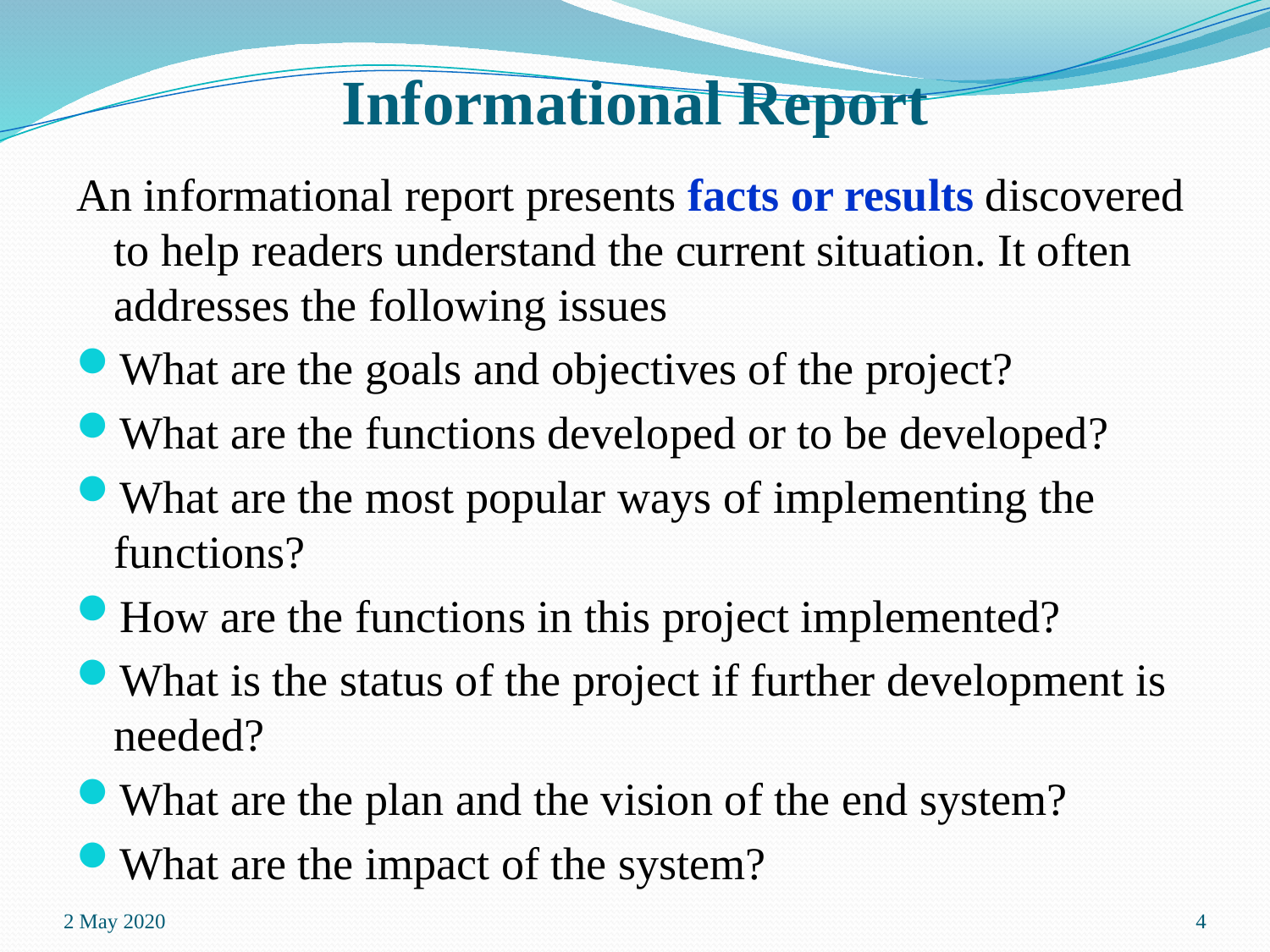

# Informational Report
An informational report presents facts or results discovered to help readers understand the current situation. It often addresses the following issues
What are the goals and objectives of the project?
What are the functions developed or to be developed?
What are the most popular ways of implementing the functions?
How are the functions in this project implemented?
What is the status of the project if further development is needed?
What are the plan and the vision of the end system?
What are the impact of the system?

2 May 2020
4